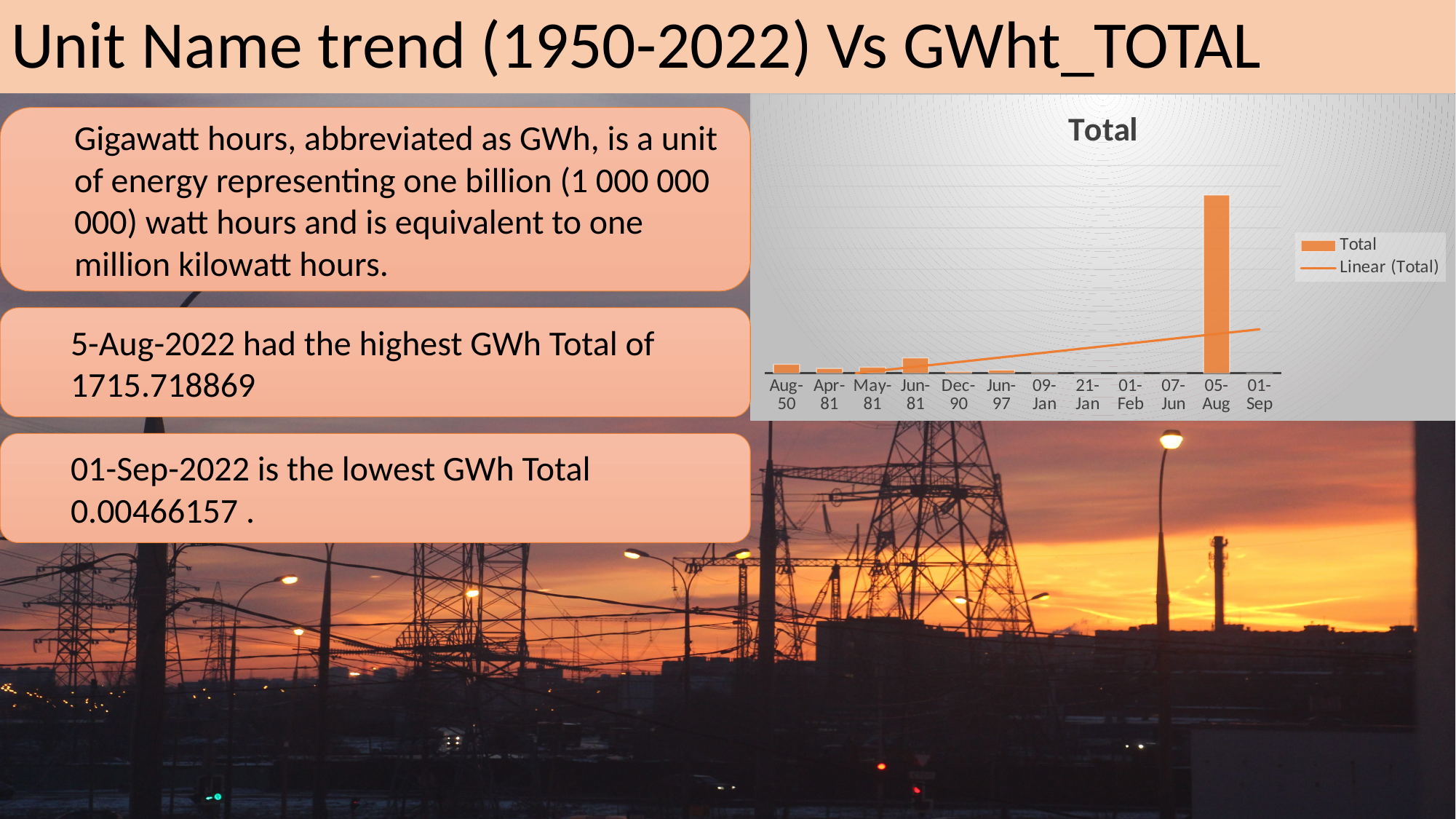

# Unit Name trend (1950-2022) Vs GWht_TOTAL

### Chart:

| Category | Total |
|---|---|
| Aug-50 | 85.51895474 |
| Apr-81 | 45.79885421 |
| May-81 | 57.3181105 |
| Jun-81 | 147.6441805 |
| Dec-90 | 15.35622607 |
| Jun-97 | 30.46445036 |
| 09-Jan | 4.000695936 |
| 21-Jan | 0.067938127 |
| 01-Feb | 2.049053694 |
| 07-Jun | 0.01835645 |
| 05-Aug | 1715.7188690000003 |
| 01-Sep | 0.00466157 |
Gigawatt hours, abbreviated as GWh, is a unit of energy representing one billion (1 000 000 000) watt hours and is equivalent to one million kilowatt hours.
5-Aug-2022 had the highest GWh Total of 1715.718869
01-Sep-2022 is the lowest GWh Total 0.00466157 .